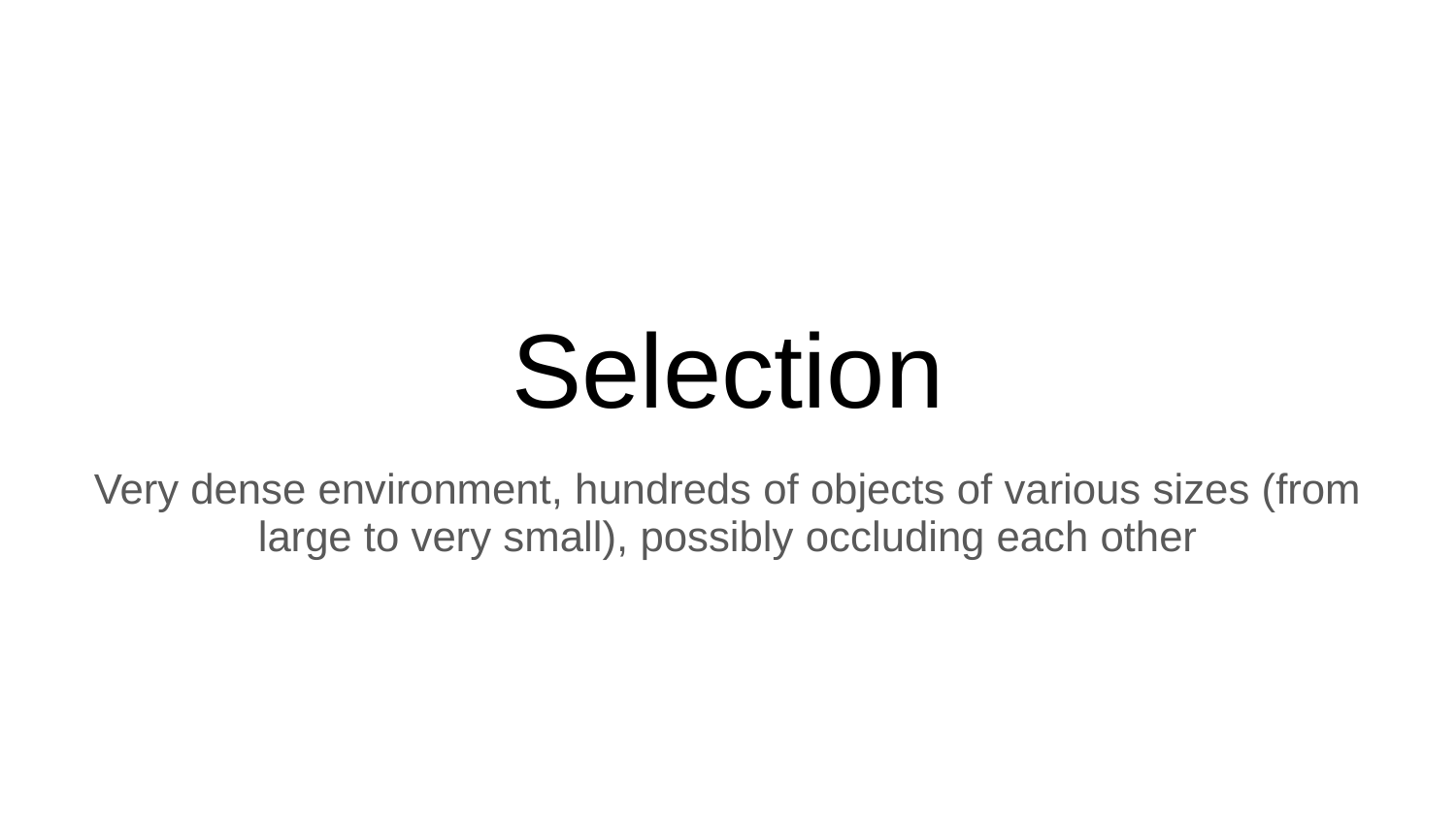

# Selection
Very dense environment, hundreds of objects of various sizes (from large to very small), possibly occluding each other